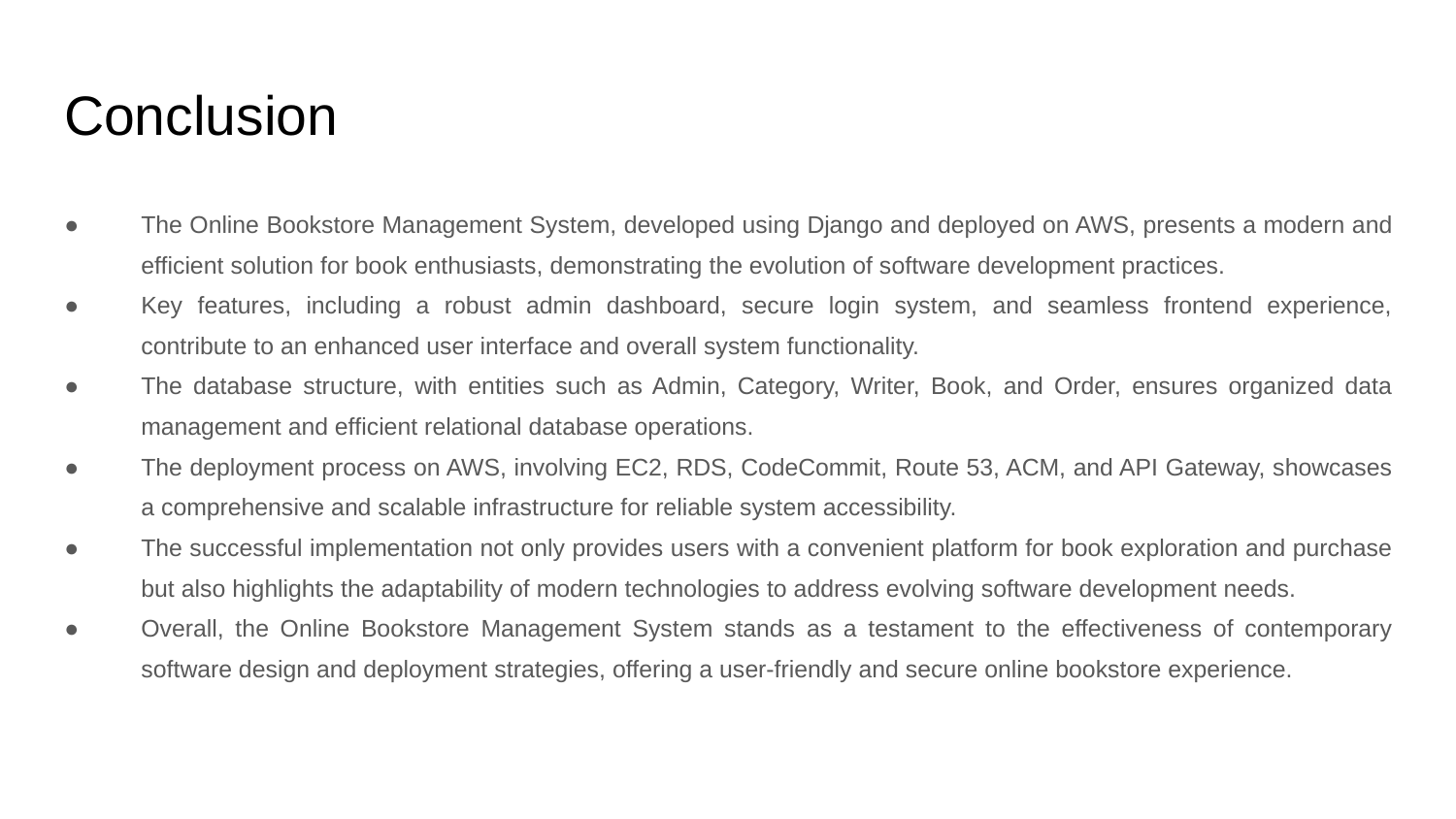

# Conclusion
The Online Bookstore Management System, developed using Django and deployed on AWS, presents a modern and efficient solution for book enthusiasts, demonstrating the evolution of software development practices.
Key features, including a robust admin dashboard, secure login system, and seamless frontend experience, contribute to an enhanced user interface and overall system functionality.
The database structure, with entities such as Admin, Category, Writer, Book, and Order, ensures organized data management and efficient relational database operations.
The deployment process on AWS, involving EC2, RDS, CodeCommit, Route 53, ACM, and API Gateway, showcases a comprehensive and scalable infrastructure for reliable system accessibility.
The successful implementation not only provides users with a convenient platform for book exploration and purchase but also highlights the adaptability of modern technologies to address evolving software development needs.
Overall, the Online Bookstore Management System stands as a testament to the effectiveness of contemporary software design and deployment strategies, offering a user-friendly and secure online bookstore experience.